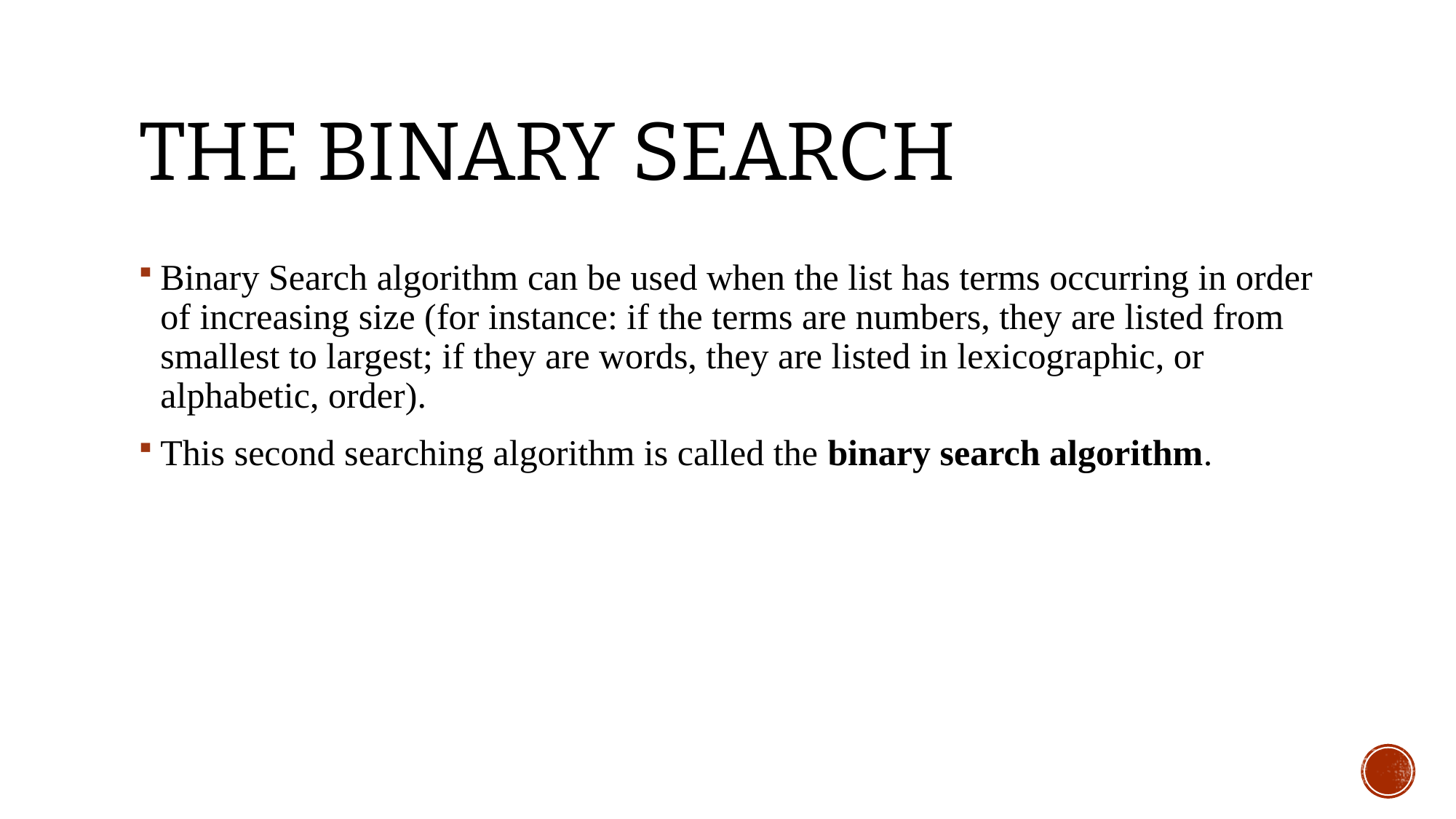

# THE BINARY SEARCH
Binary Search algorithm can be used when the list has terms occurring in order of increasing size (for instance: if the terms are numbers, they are listed from smallest to largest; if they are words, they are listed in lexicographic, or alphabetic, order).
This second searching algorithm is called the binary search algorithm.